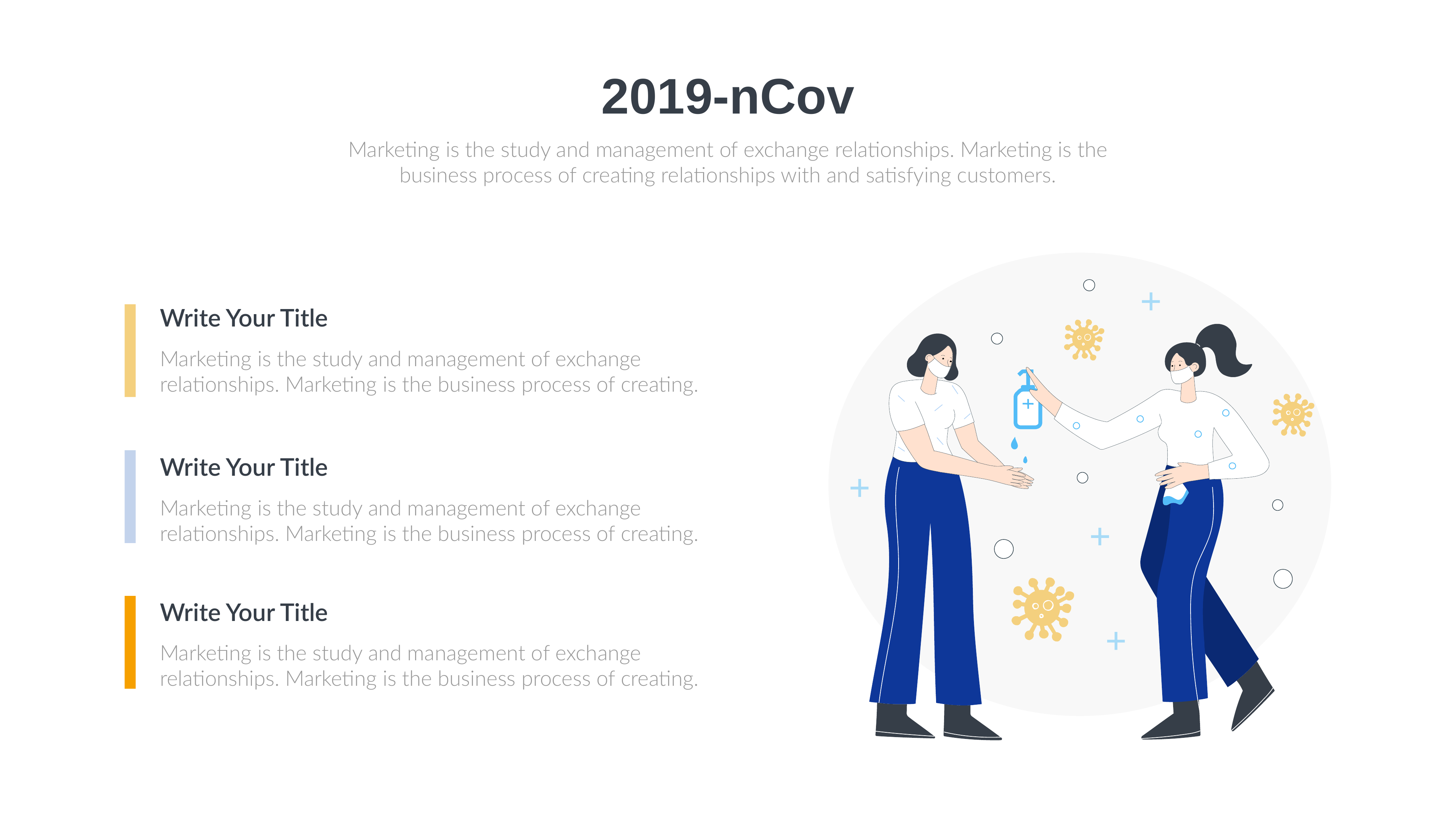

2019-nCov
Marketing is the study and management of exchange relationships. Marketing is the business process of creating relationships with and satisfying customers.

Write Your Title
Marketing is the study and management of exchange relationships. Marketing is the business process of creating.

Write Your Title
Marketing is the study and management of exchange relationships. Marketing is the business process of creating.

Write Your Title
Marketing is the study and management of exchange relationships. Marketing is the business process of creating.